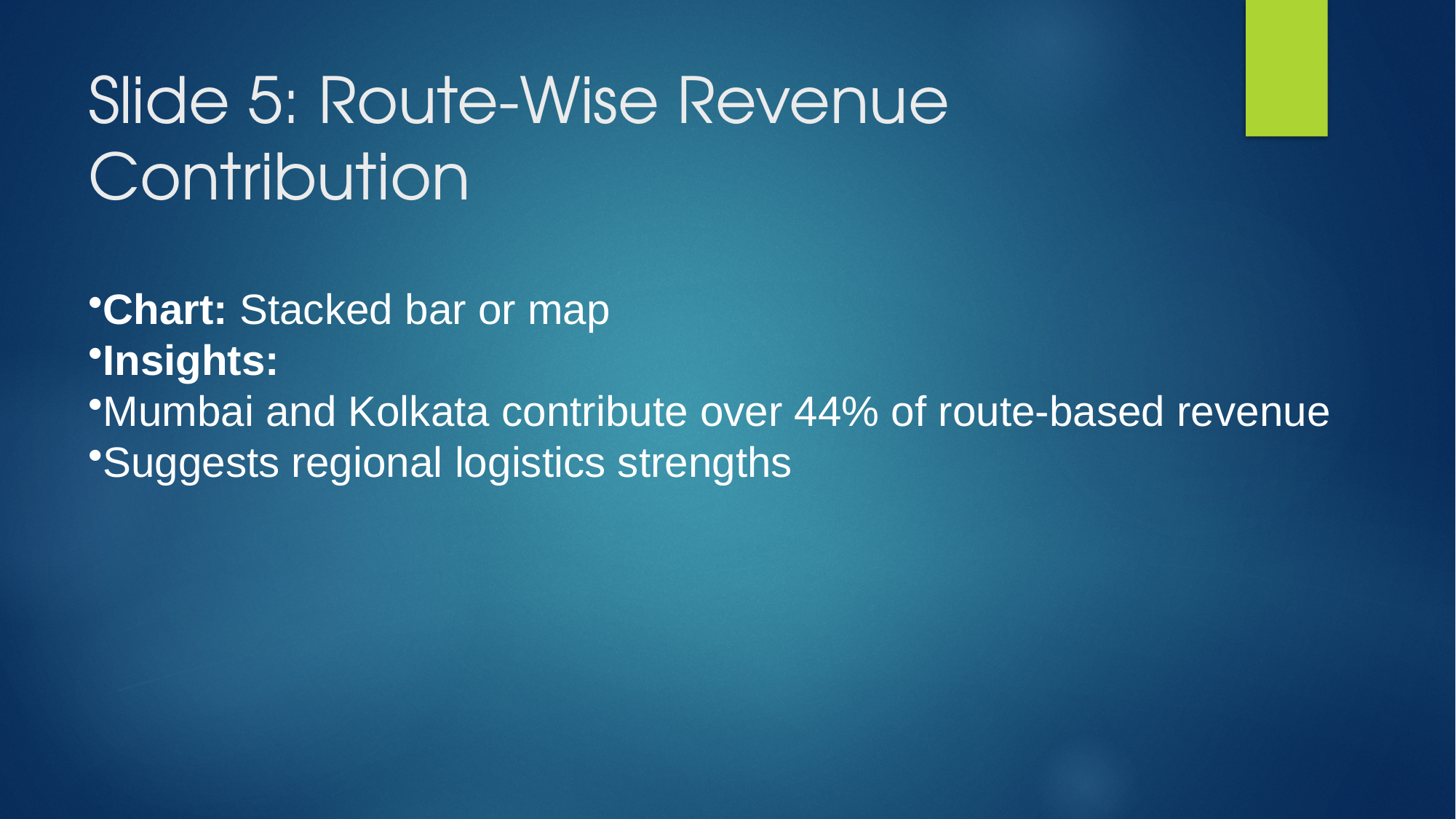

# Slide 5: Route-Wise Revenue Contribution
Chart: Stacked bar or map
Insights:
Mumbai and Kolkata contribute over 44% of route-based revenue
Suggests regional logistics strengths